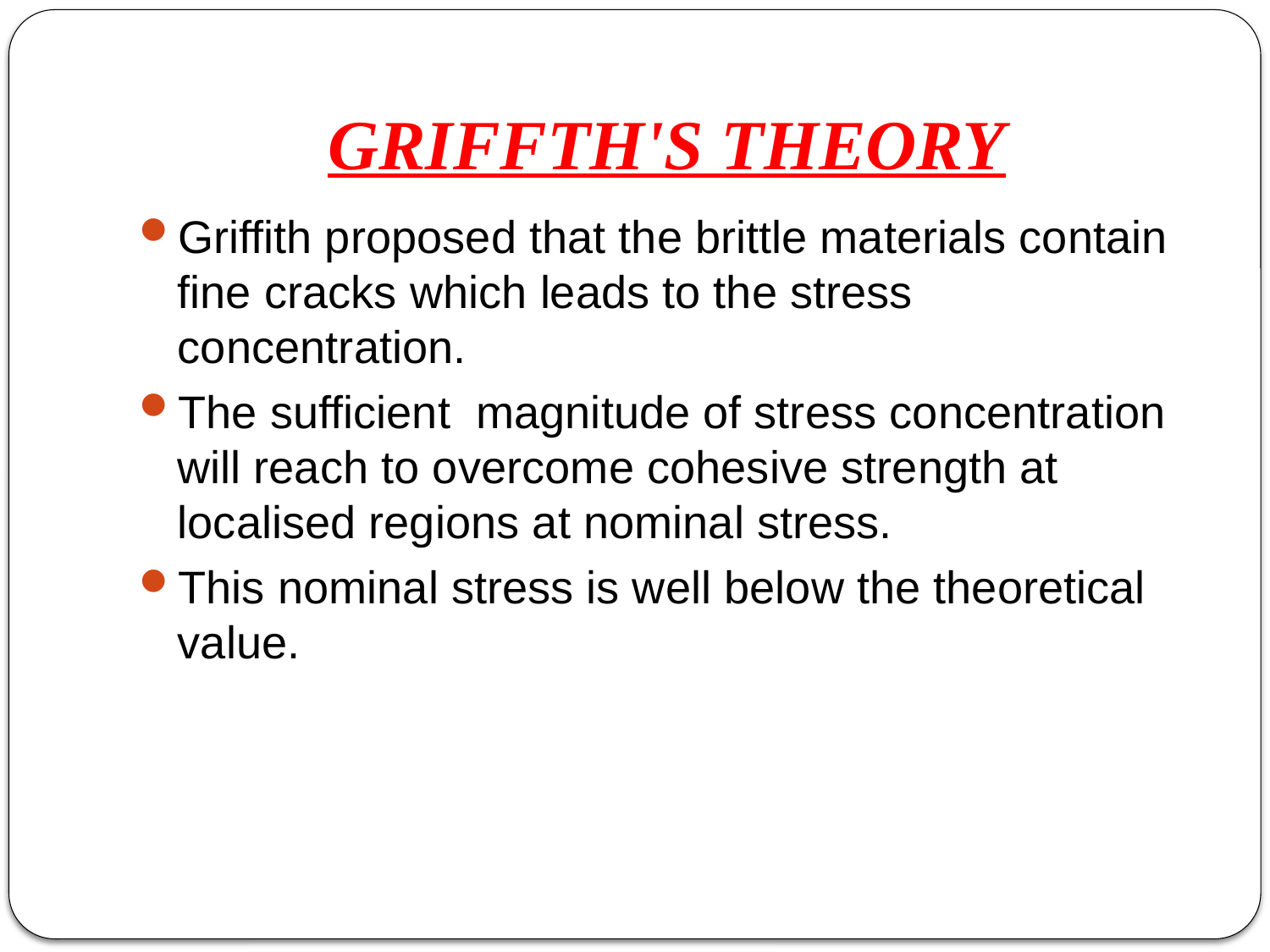

# GRIFFTH'S THEORY
Griffith proposed that the brittle materials contain fine cracks which leads to the stress concentration.
The sufficient  magnitude of stress concentration will reach to overcome cohesive strength at localised regions at nominal stress.
This nominal stress is well below the theoretical value.